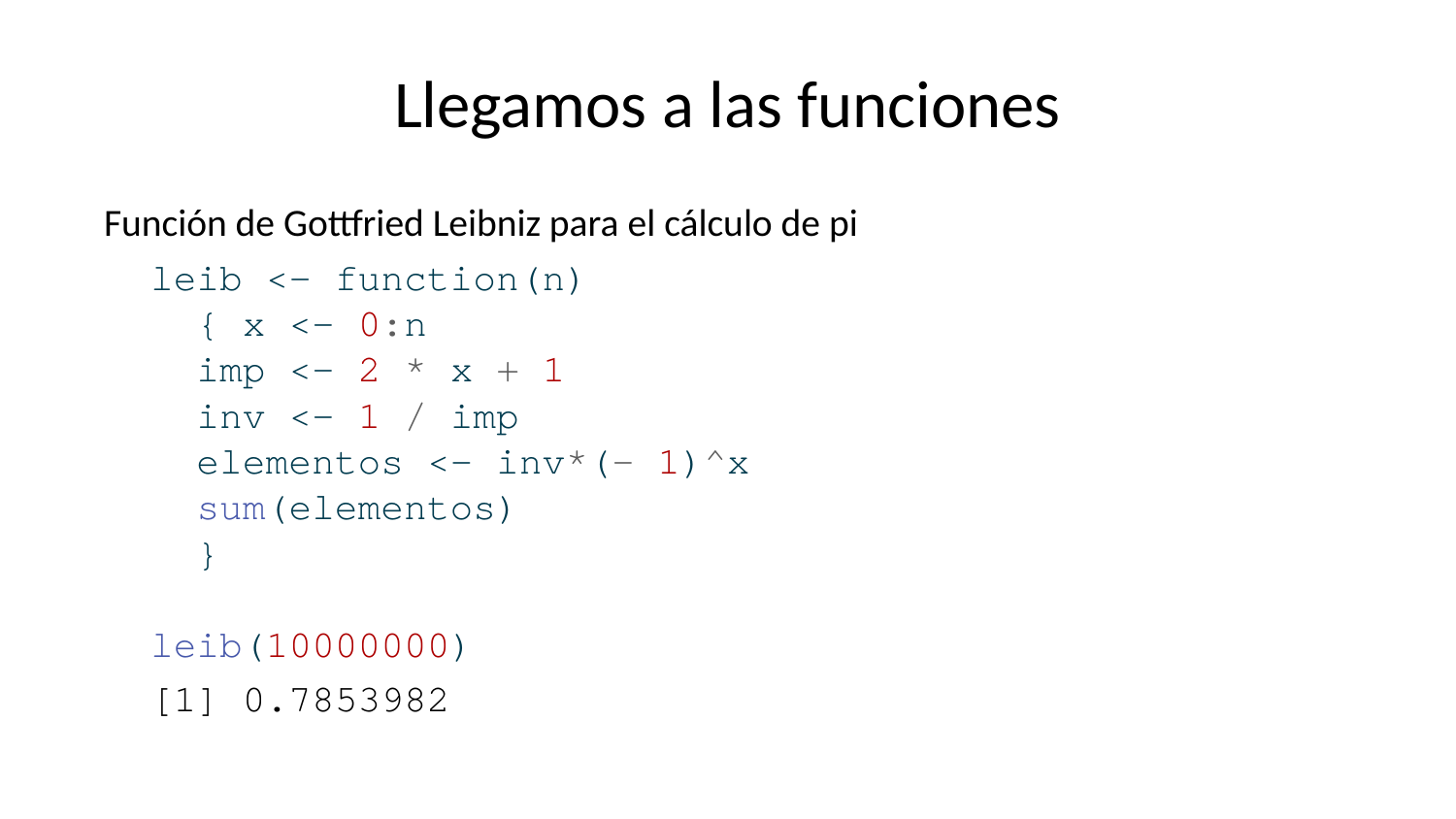

# Llegamos a las funciones
Función de Gottfried Leibniz para el cálculo de pi
leib <- function(n)
  { x <- 0:n
  imp <- 2 * x + 1
  inv <- 1 / imp
  elementos <- inv*(- 1)^x
  sum(elementos)
  }
leib(10000000)
[1] 0.7853982